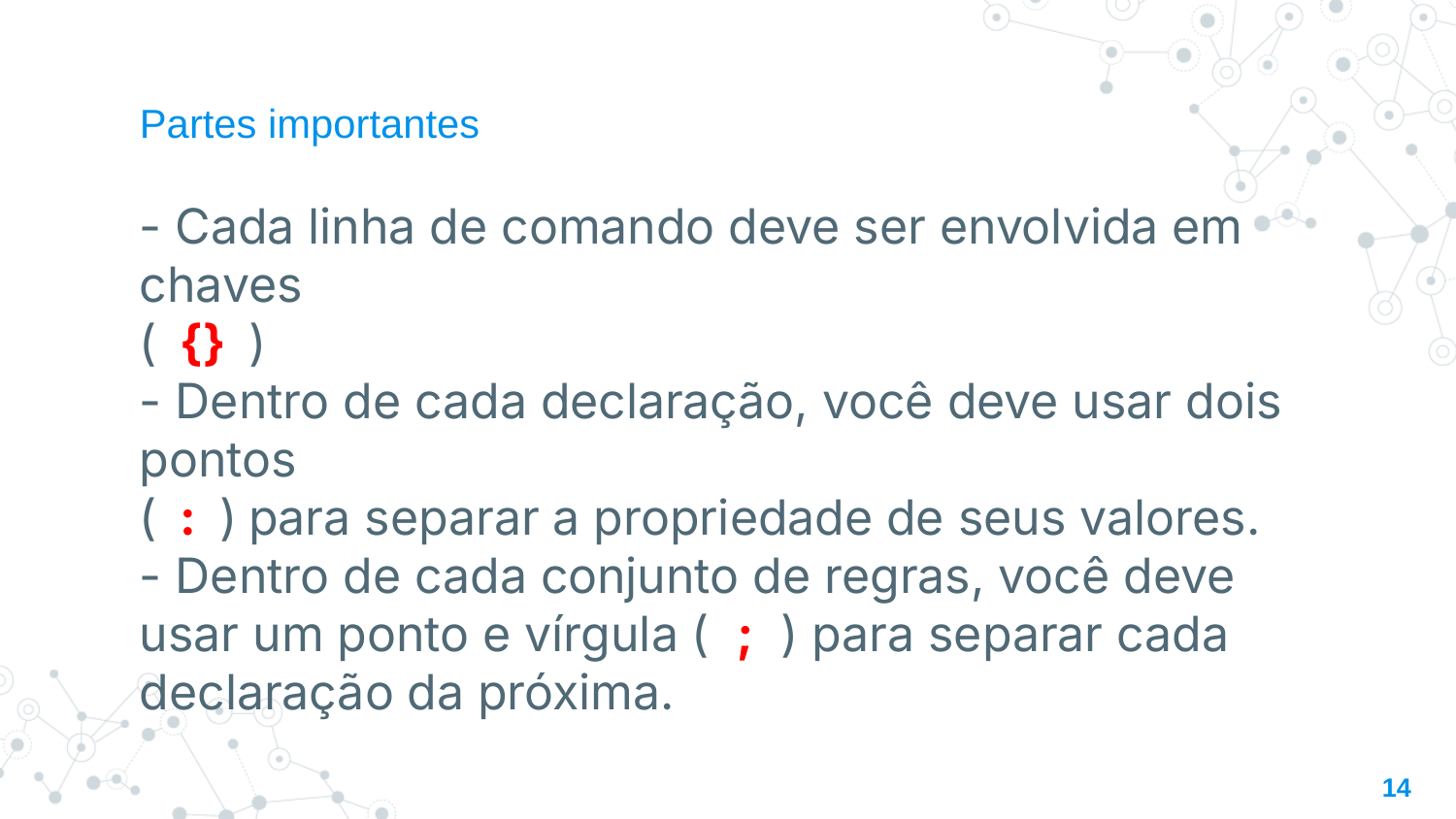

p { color: red; }
# Partes importantes
- Cada linha de comando deve ser envolvida em chaves
(  {}  )
- Dentro de cada declaração, você deve usar dois pontos
(  :  ) para separar a propriedade de seus valores.
- Dentro de cada conjunto de regras, você deve usar um ponto e vírgula (  ;  ) para separar cada declaração da próxima.
14